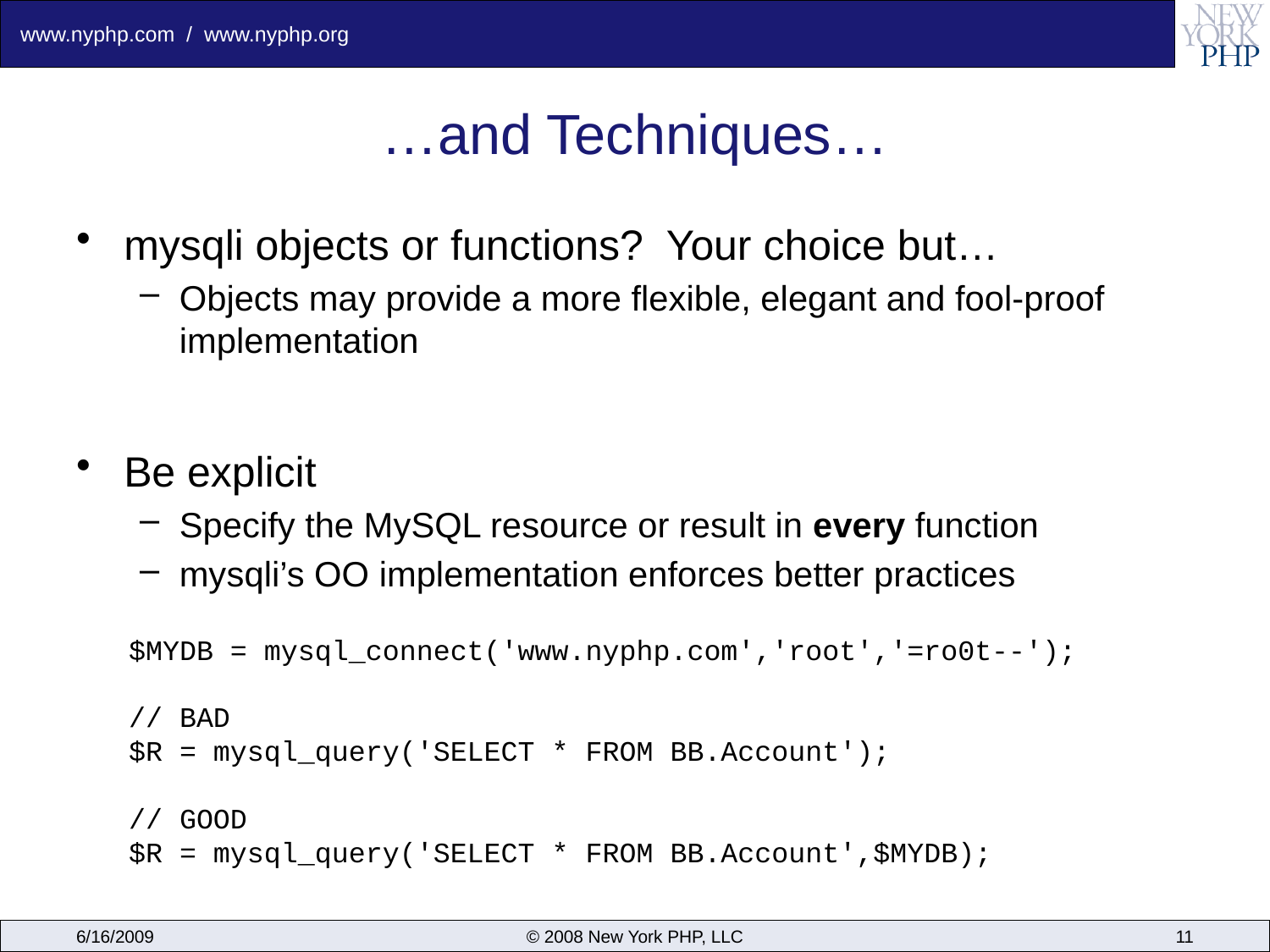

# …and Techniques…
mysqli objects or functions?  Your choice but…
Objects may provide a more flexible, elegant and fool-proof implementation

Be explicit
Specify the MySQL resource or result in every function
mysqli’s OO implementation enforces better practices
$MYDB = mysql_connect('www.nyphp.com','root','=ro0t--');

// BAD
$R = mysql_query('SELECT * FROM BB.Account');

// GOOD
$R = mysql_query('SELECT * FROM BB.Account',$MYDB);
6/16/2009
© 2008 New York PHP, LLC
11